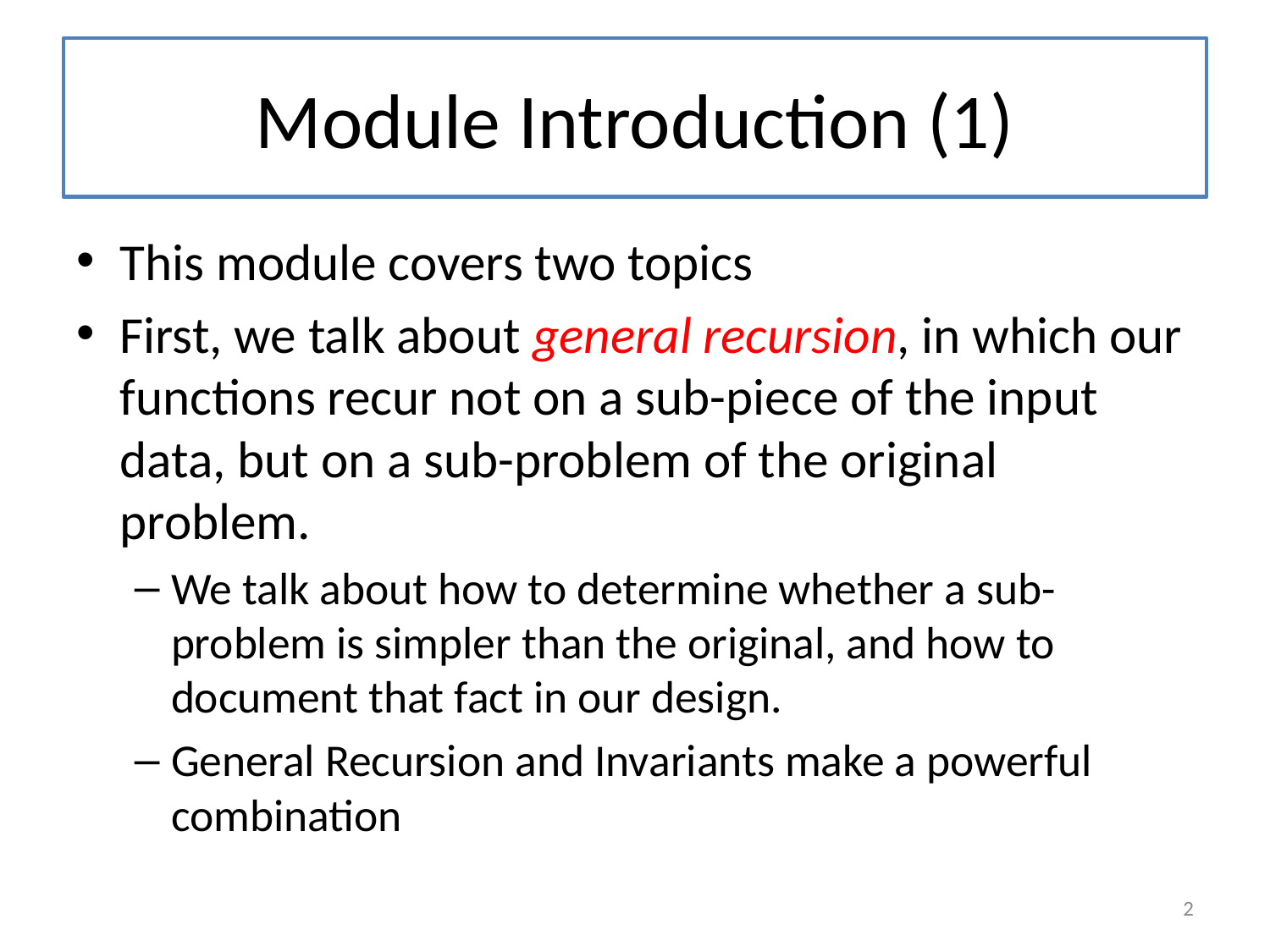

# Module Introduction (1)
This module covers two topics
First, we talk about general recursion, in which our functions recur not on a sub-piece of the input data, but on a sub-problem of the original problem.
We talk about how to determine whether a sub-problem is simpler than the original, and how to document that fact in our design.
General Recursion and Invariants make a powerful combination
2